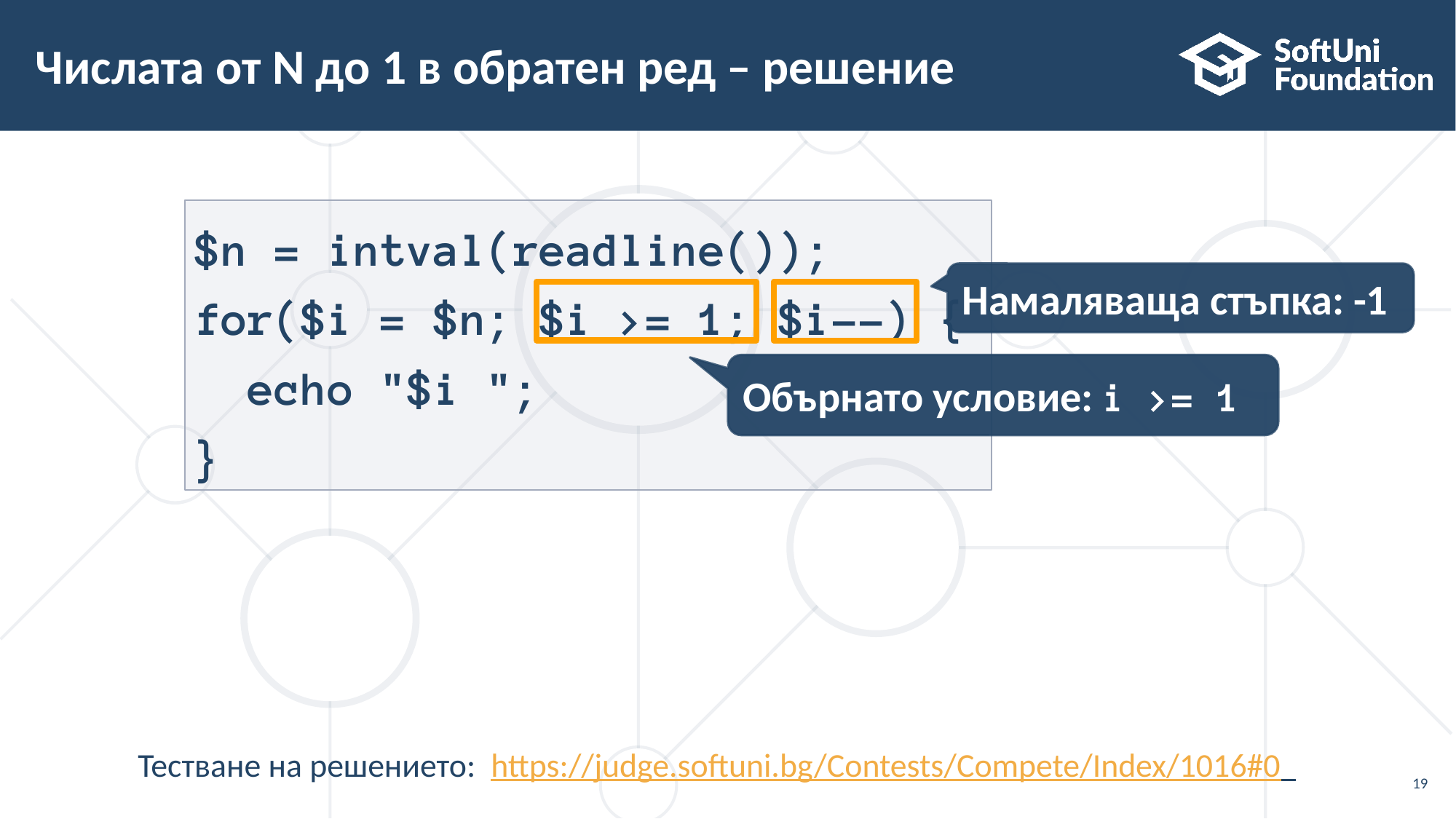

# Числата от N до 1 в обратен ред – решение
$n = intval(readline());
for($i = $n; $i >= 1; $i--) {
  echo "$i ";
}
Намаляваща стъпка: -1

Обърнато условие: i >= 1
Тестване на решението:  https://judge.softuni.bg/Contests/Compete/Index/1016#0
19